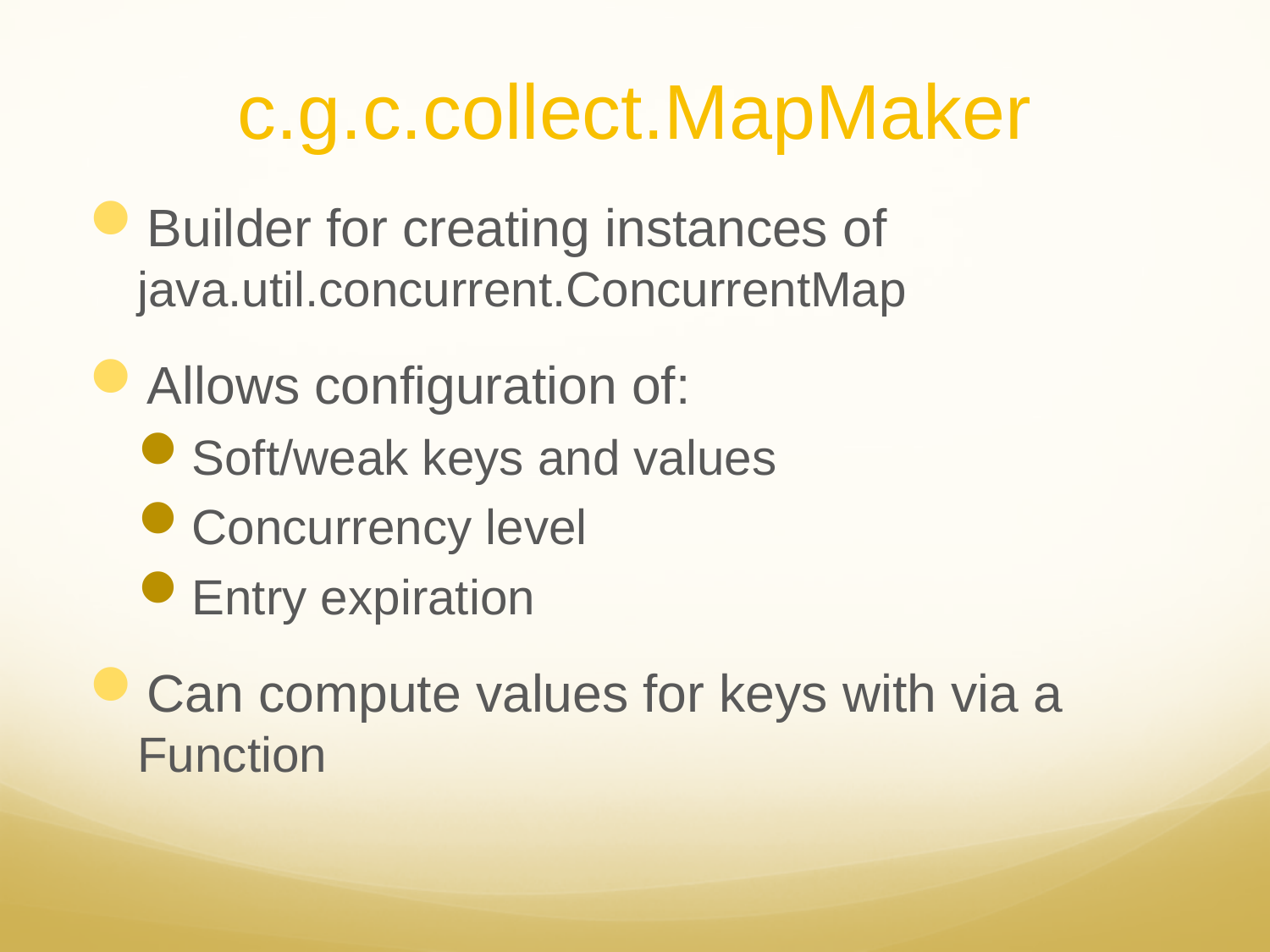

# c.g.c.collect.MapMaker
Builder for creating instances of java.util.concurrent.ConcurrentMap
Allows configuration of:
Soft/weak keys and values
Concurrency level
Entry expiration
Can compute values for keys with via a Function